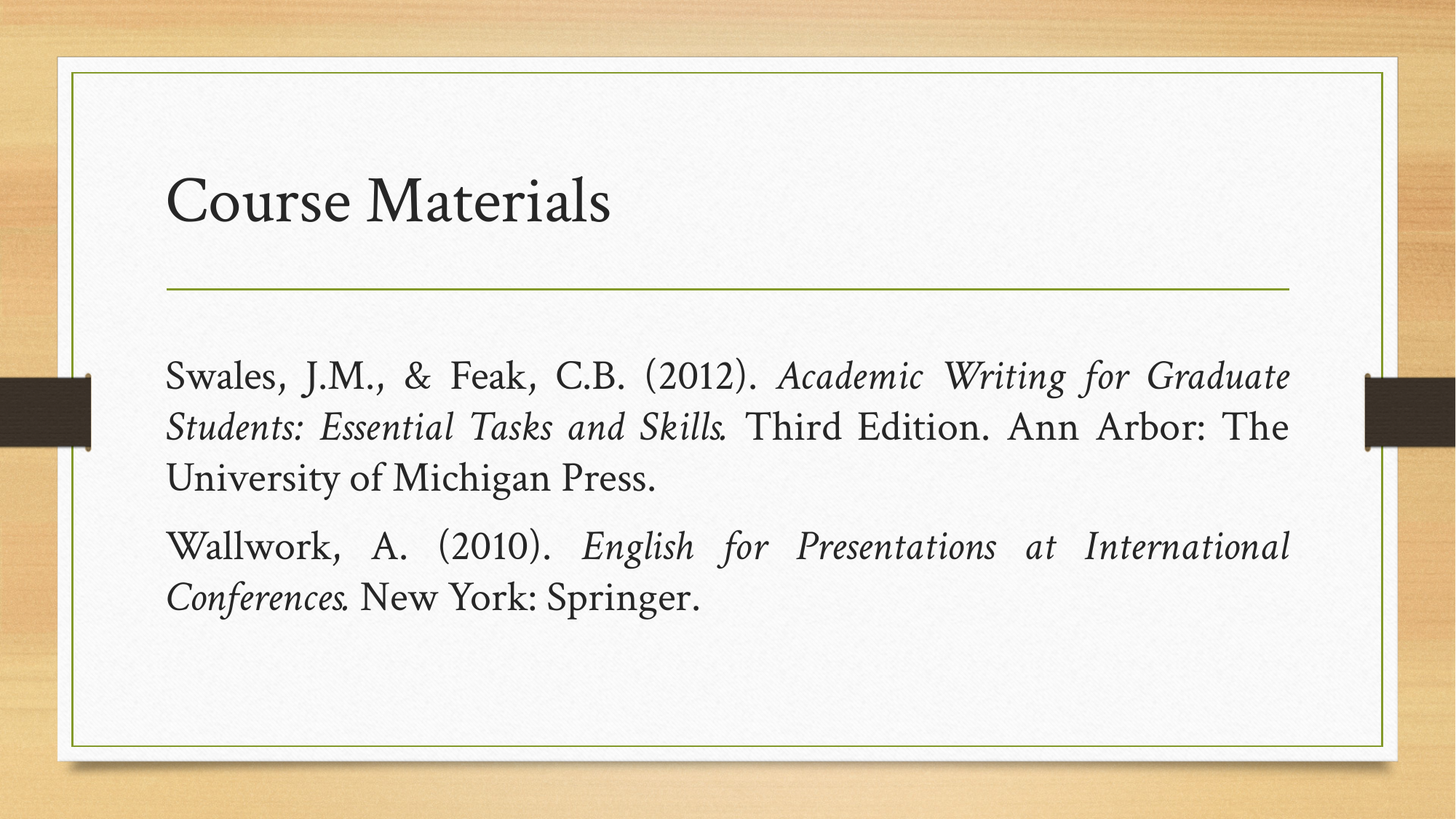

# Course Materials

Swales, J.M., & Feak, C.B. (2012). Academic Writing for Graduate Students: Essential Tasks and Skills. Third Edition. Ann Arbor: The University of Michigan Press.
Wallwork, A. (2010). English for Presentations at International Conferences. New York: Springer.